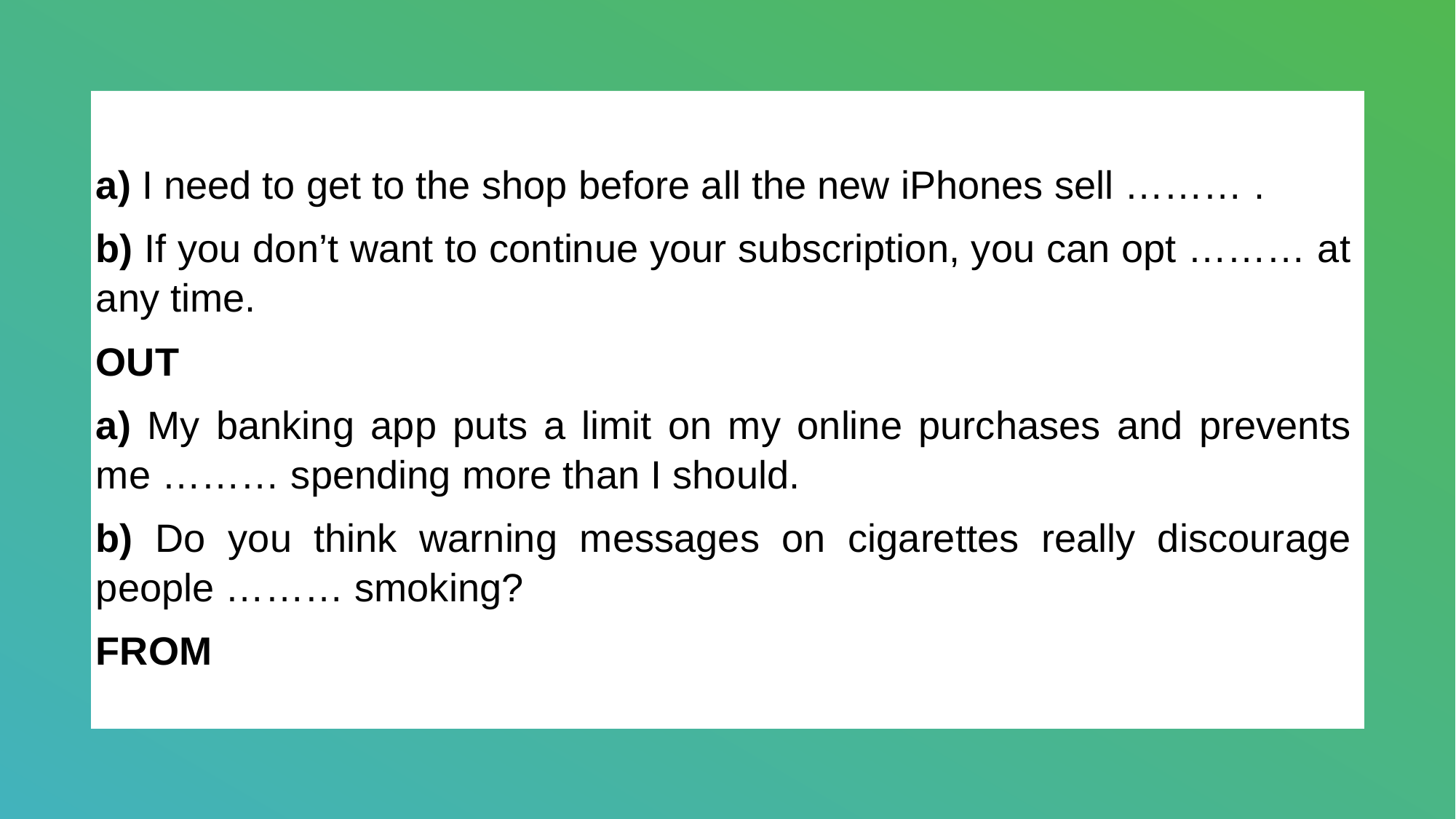

a) I need to get to the shop before all the new iPhones sell ……… .
b) If you don’t want to continue your subscription, you can opt ……… at any time.
OUT
a) My banking app puts a limit on my online purchases and prevents me ……… spending more than I should.
b) Do you think warning messages on cigarettes really discourage people ……… smoking?
FROM

# .